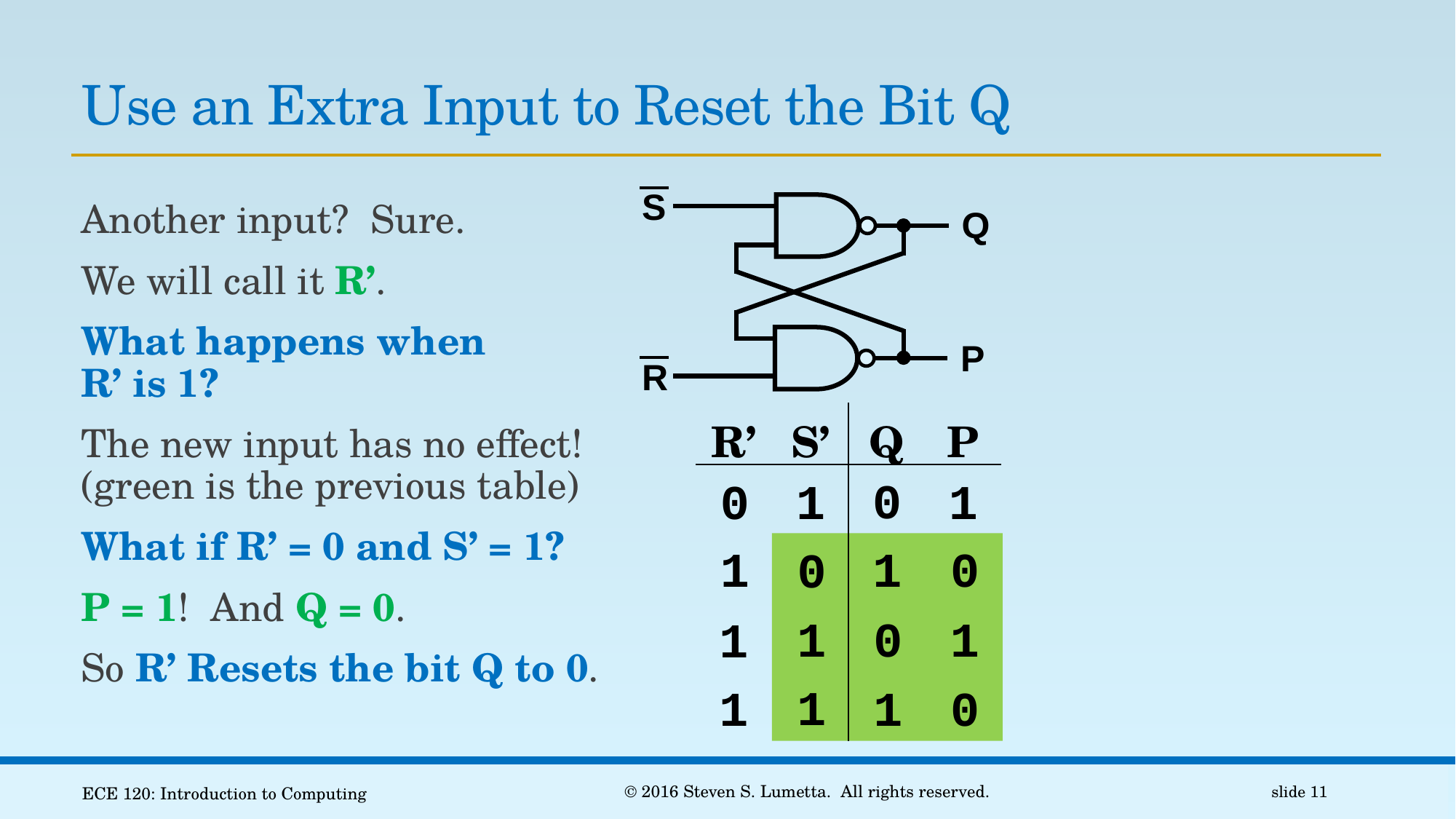

# Use an Extra Input to Reset the Bit Q
S

Q

P

Another input?  Sure.
We will call it R’.
What happens when
R’ is 1?
The new input has no effect!
(green is the previous table)
What if R’ = 0 and S’ = 1?
P = 1!  And Q = 0.
So R’ Resets the bit Q to 0.
R
| R’ | S’ | Q | P |
| --- | --- | --- | --- |
|  |  |  |  |
|  |  |  |  |
|  |  |  |  |
|  |  |  |  |
0
1
1
0
0
1

0
0
1
1
1
1
0
1
1
1
ECE 120: Introduction to Computing
© 2016 Steven S. Lumetta.  All rights reserved.
slide 11